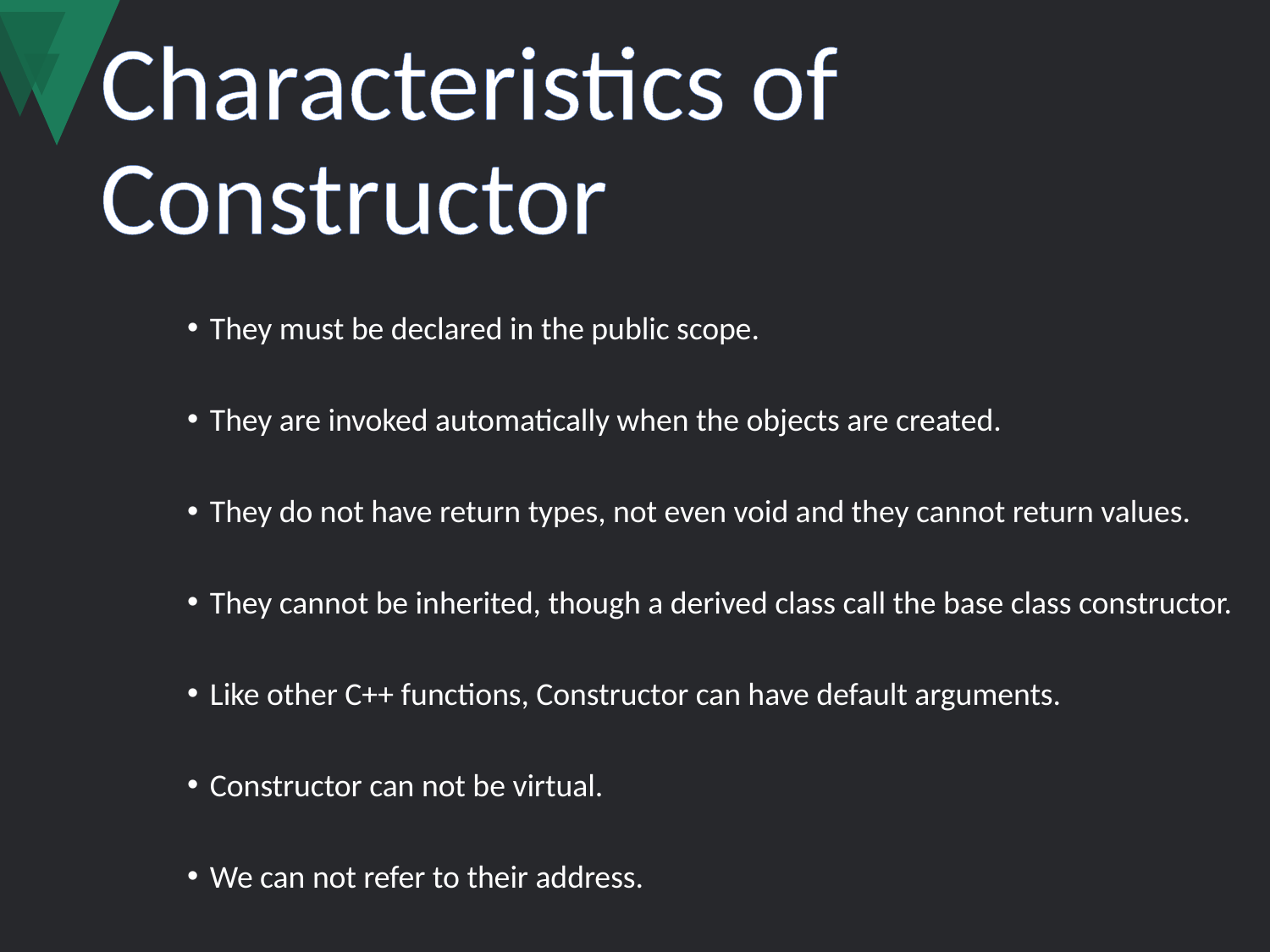

# Characteristics of Constructor
They must be declared in the public scope.

They are invoked automatically when the objects are created.

They do not have return types, not even void and they cannot return values.

They cannot be inherited, though a derived class call the base class constructor.

Like other C++ functions, Constructor can have default arguments.

Constructor can not be virtual.

We can not refer to their address.